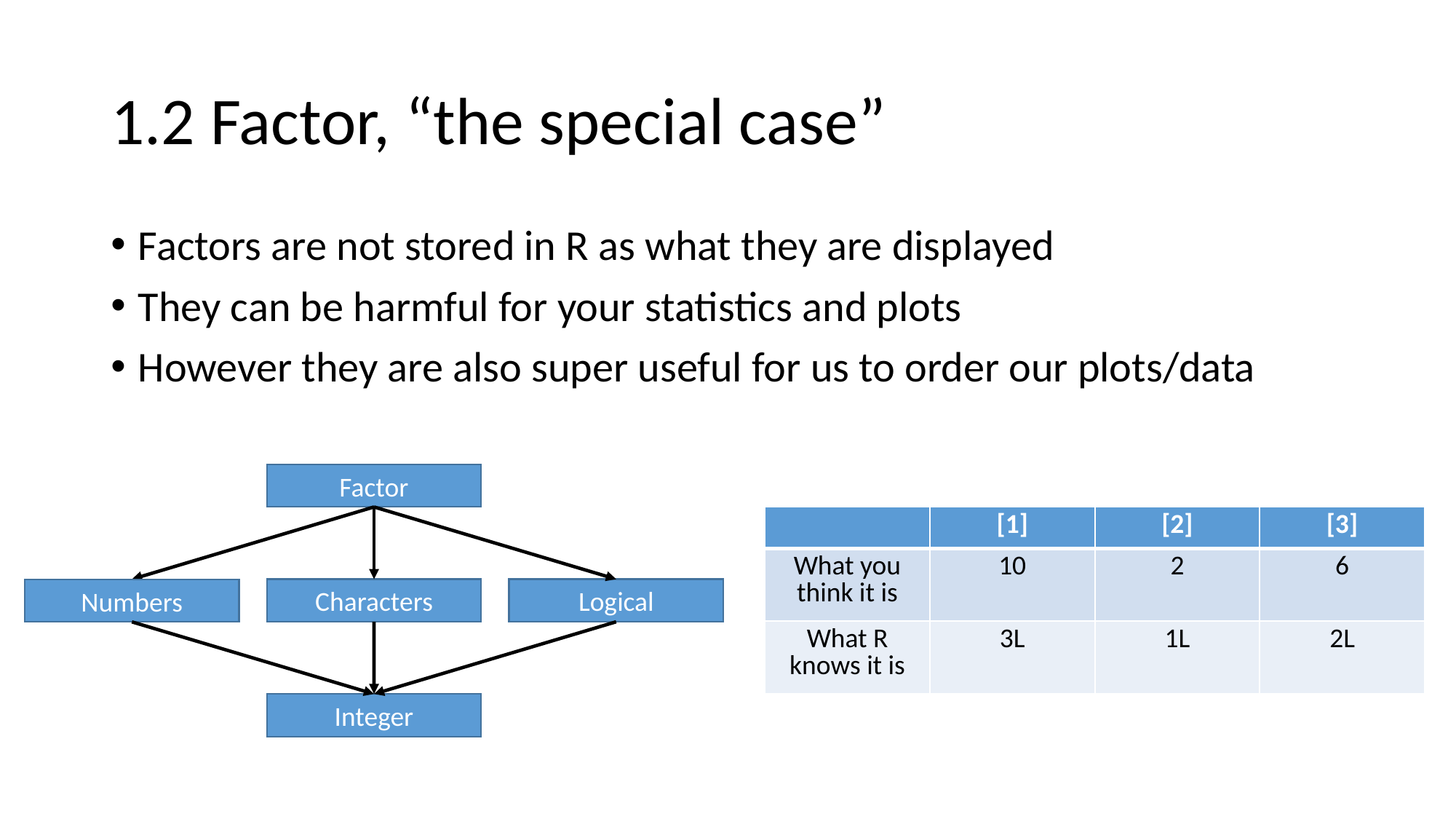

# 1.2 Factor, “the special case”
Factors are not stored in R as what they are displayed
They can be harmful for your statistics and plots
However they are also super useful for us to order our plots/data

Factor
|  | [1] | [2] | [3] |
| --- | --- | --- | --- |
| What you think it is | 10 | 2 | 6 |
| What R knows it is | 3L | 1L | 2L |
Characters
Logical
Numbers
Integer